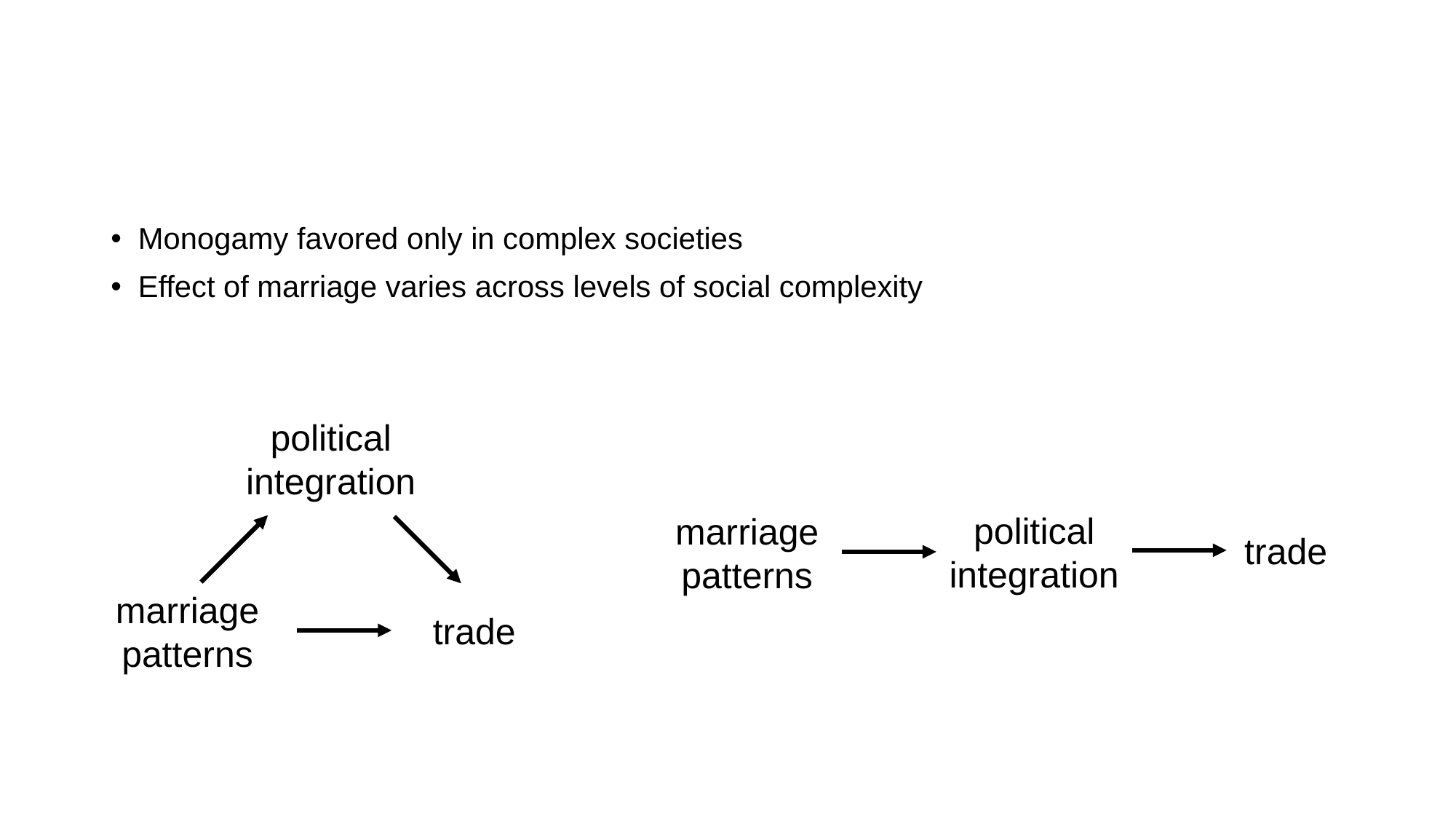

#
Monogamy favored only in complex societies
Effect of marriage varies across levels of social complexity
political integration
political integration
marriage
patterns
trade
marriage
patterns
trade